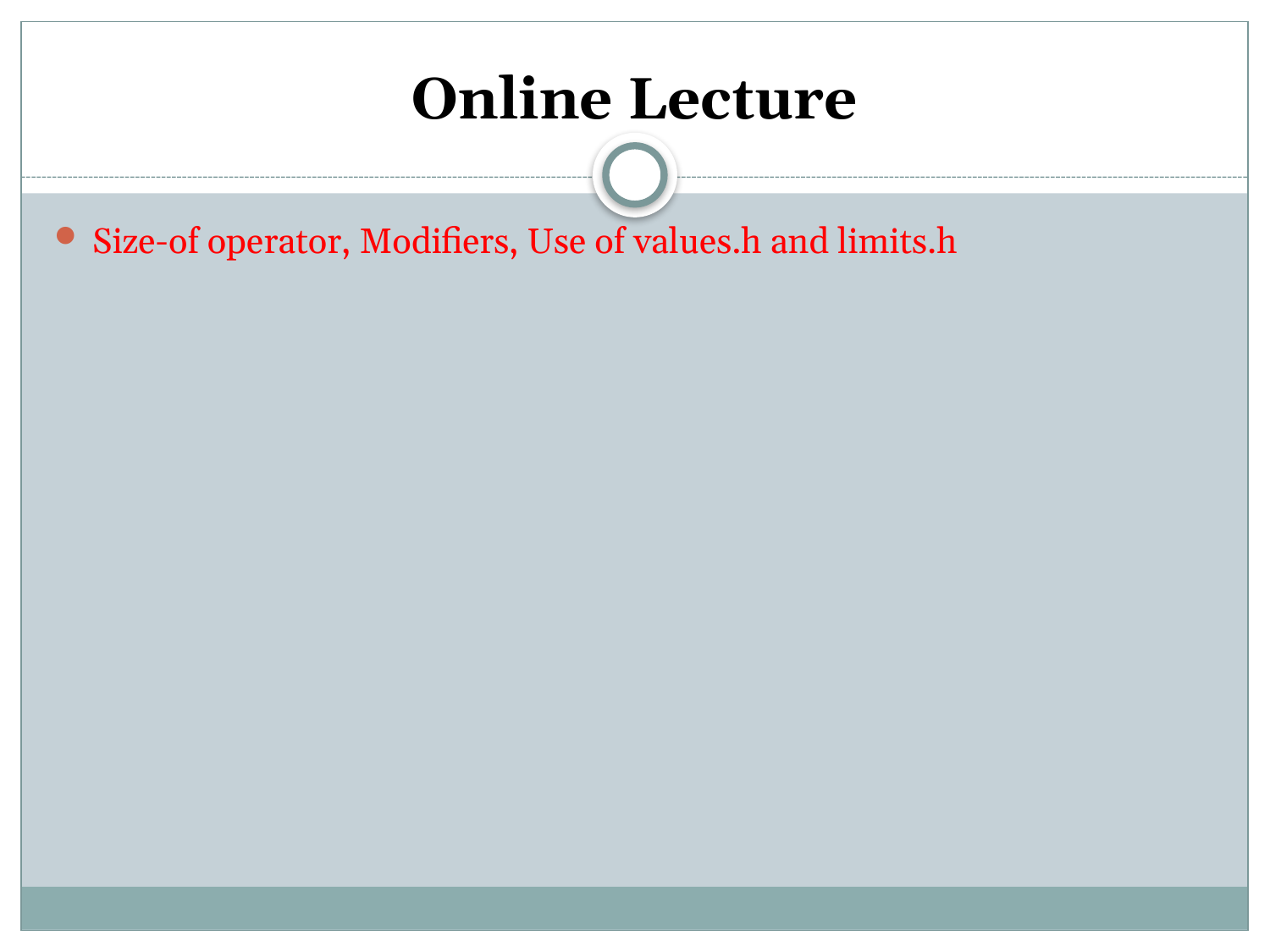

# Online Lecture
Size-of operator, Modifiers, Use of values.h and limits.h